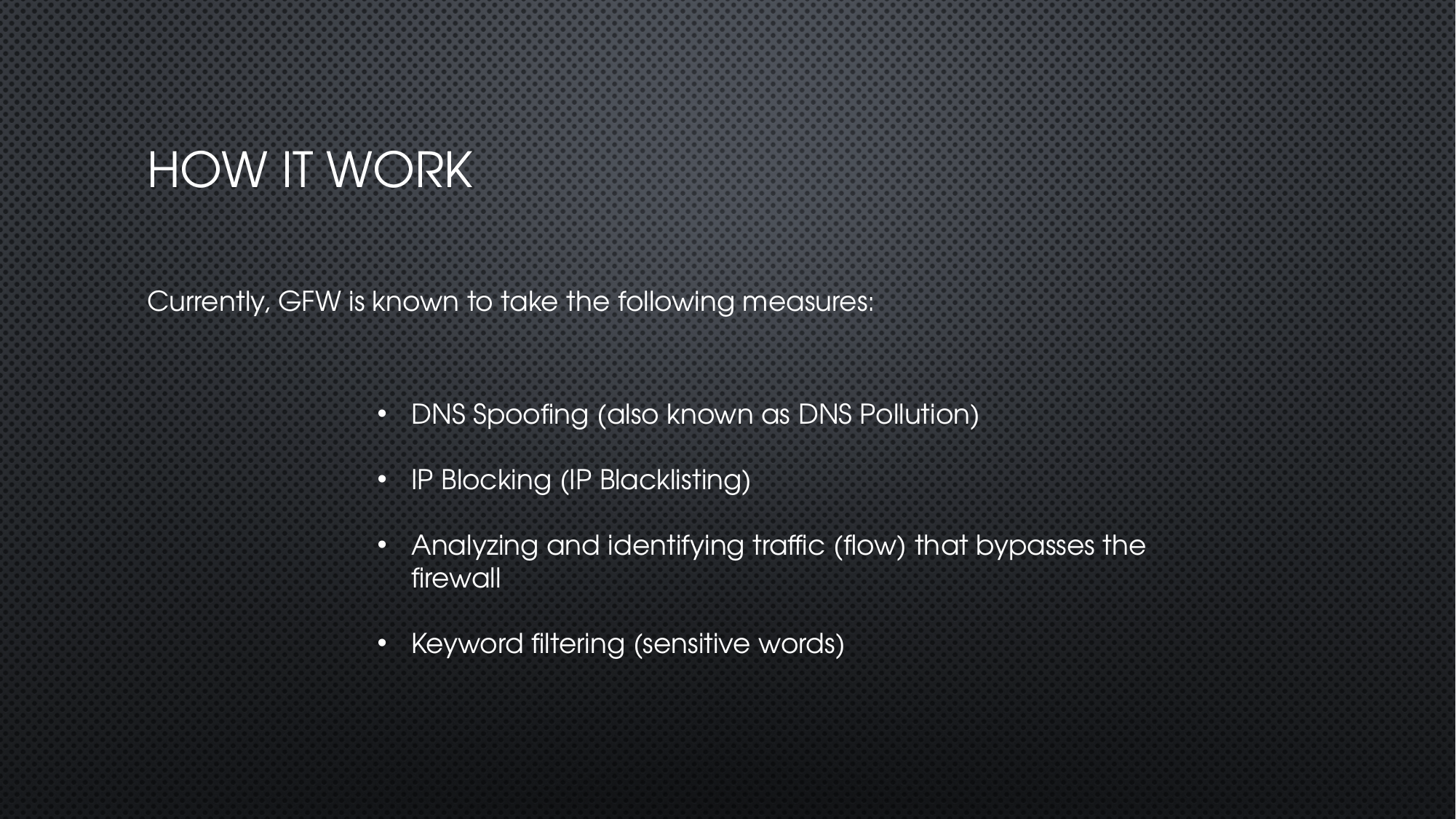

# How it work
Currently, GFW is known to take the following measures:

DNS Spoofing (also known as DNS Pollution)

IP Blocking (IP Blacklisting)

Analyzing and identifying traffic (flow) that bypasses the firewall

Keyword filtering (sensitive words)